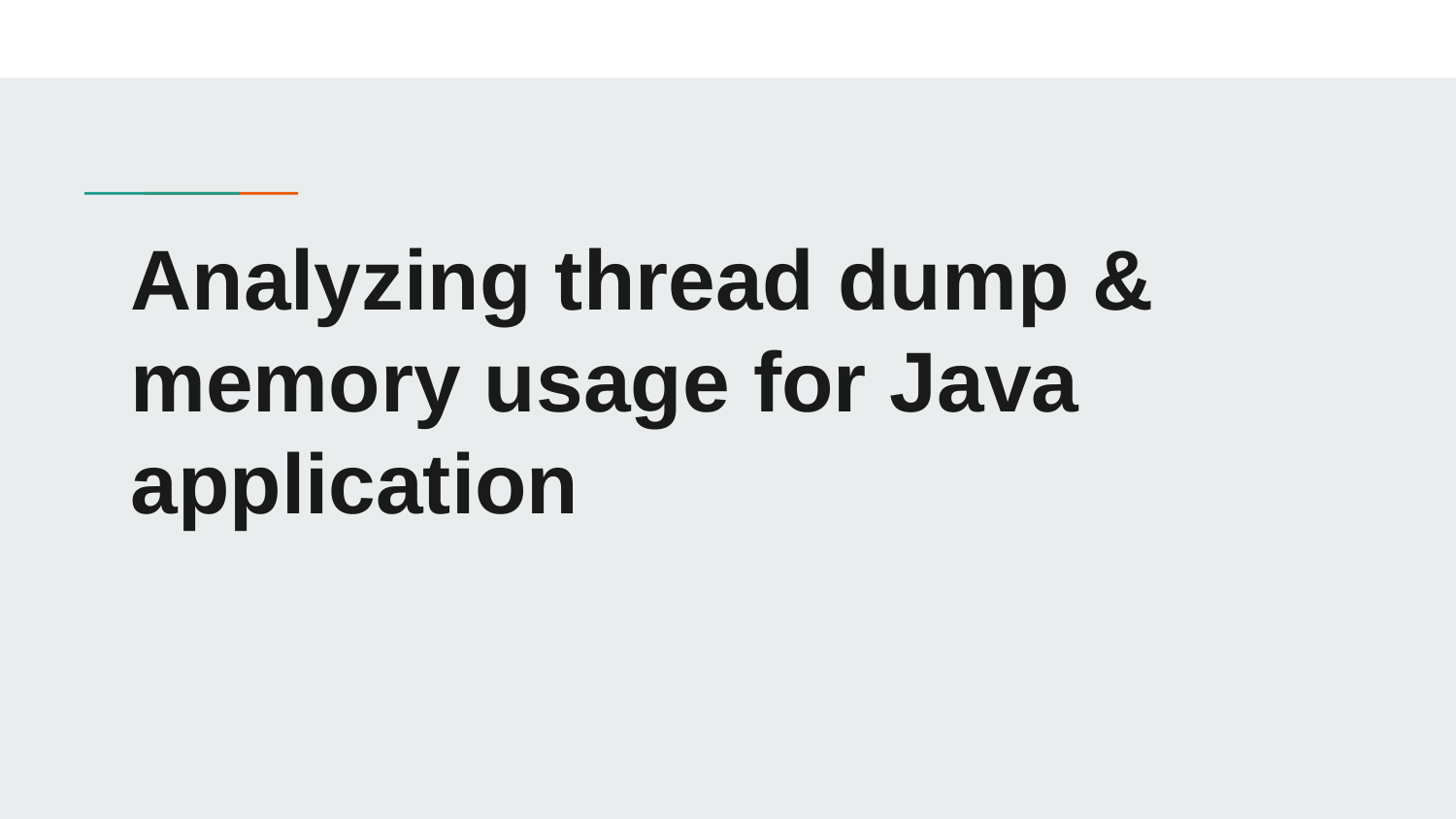

# Analyzing thread dump & memory usage for Java application